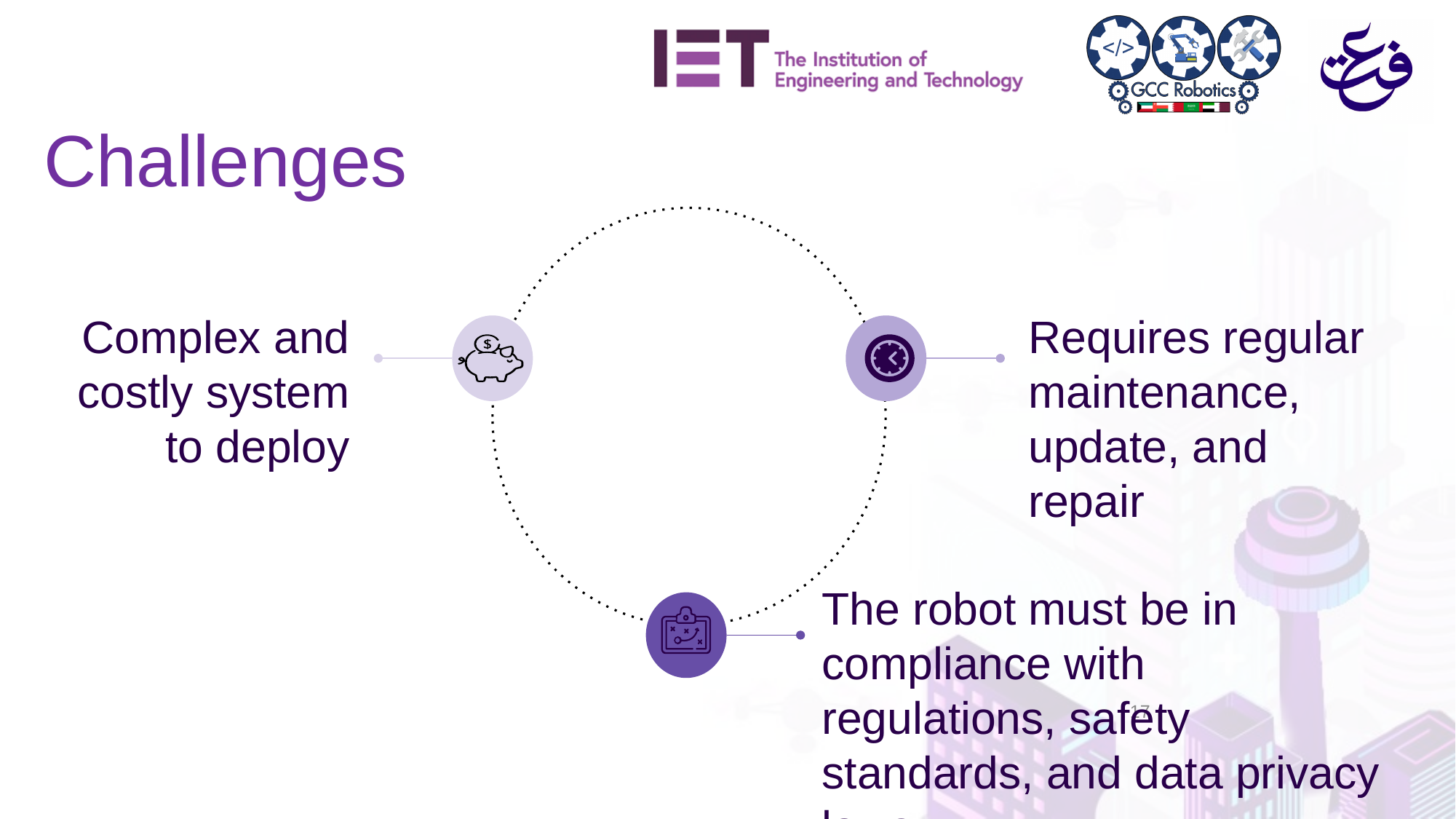

# Challenges

Complex and costly system to deploy

Requires regular maintenance, update, and repair

The robot must be in compliance with regulations, safety standards, and data privacy laws

17